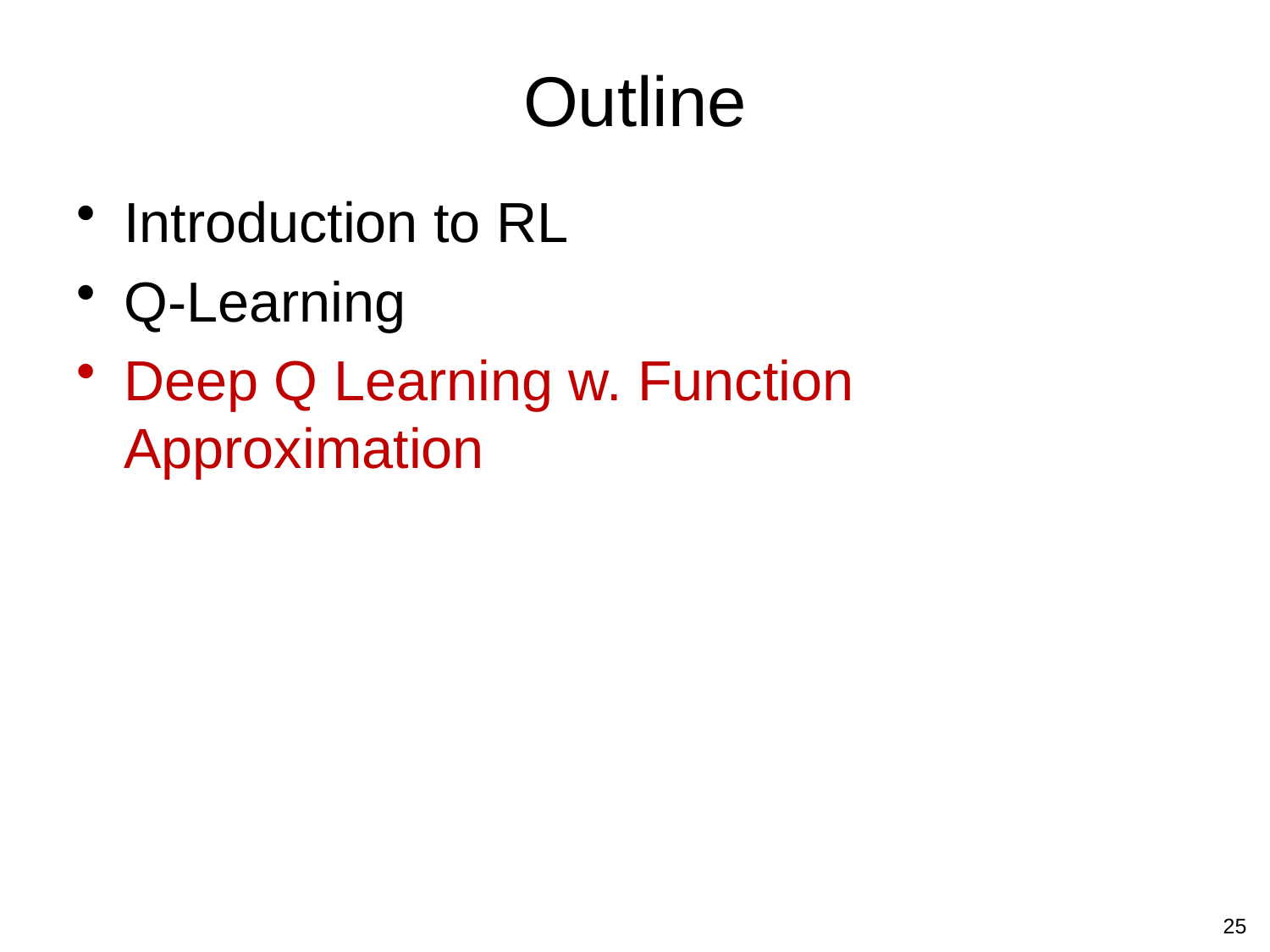

# Outline
Introduction to RL
Q-Learning
Deep Q Learning w. Function Approximation
25